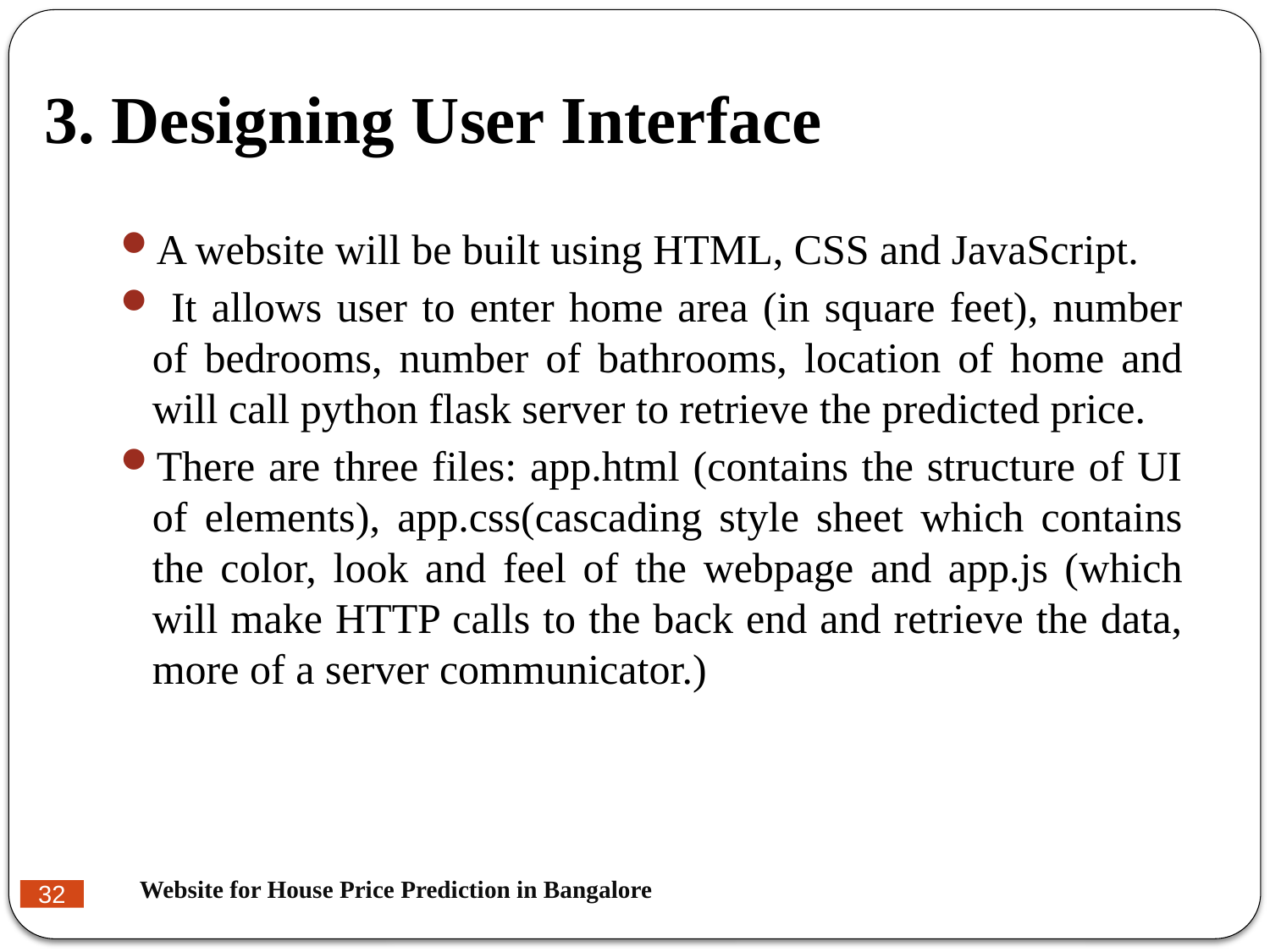

# 3. Designing User Interface

A website will be built using HTML, CSS and JavaScript.
 It allows user to enter home area (in square feet), number of bedrooms, number of bathrooms, location of home and will call python flask server to retrieve the predicted price.
There are three files: app.html (contains the structure of UI of elements), app.css(cascading style sheet which contains the color, look and feel of the webpage and app.js (which will make HTTP calls to the back end and retrieve the data, more of a server communicator.)

Website for House Price Prediction in Bangalore
32